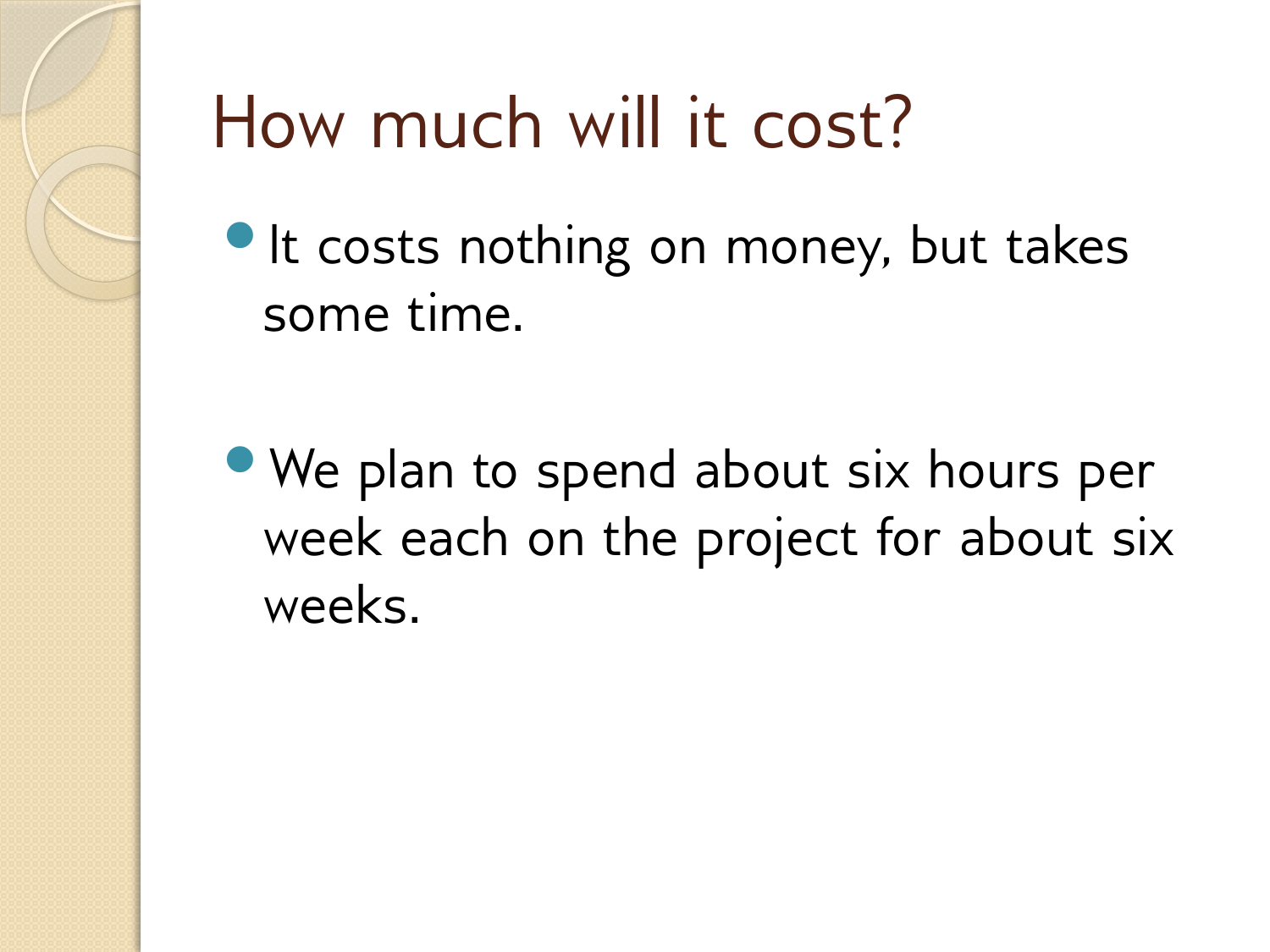

# How much will it cost?
It costs nothing on money, but takes some time.

We plan to spend about six hours per week each on the project for about six weeks.